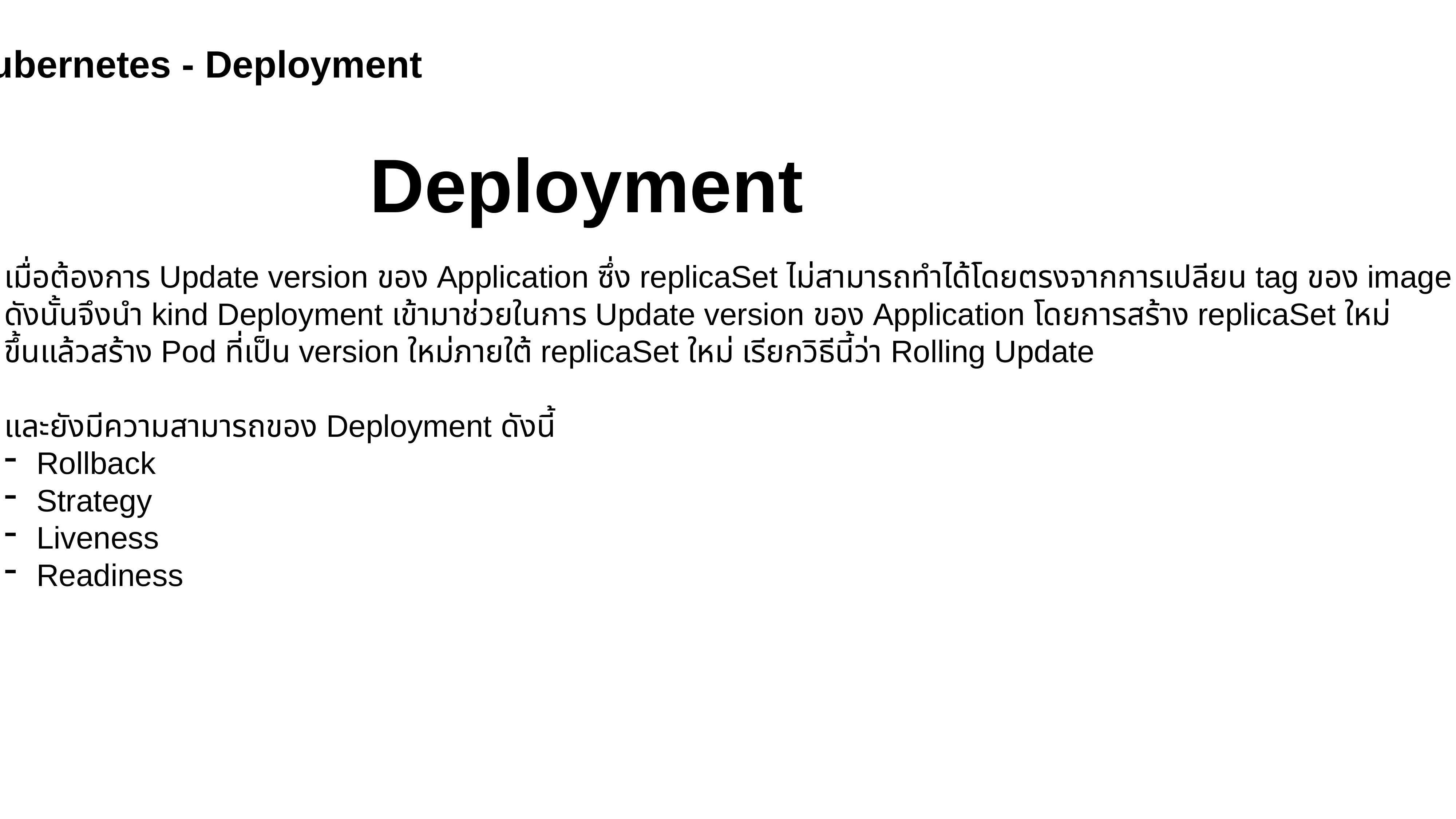

Kubernetes - Deployment
Deployment
เมื่อต้องการ Update version ของ Application ซึ่ง replicaSet ไม่สามารถทำได้โดยตรงจากการเปลียน tag ของ image
ดังนั้นจึงนำ kind Deployment เข้ามาช่วยในการ Update version ของ Application โดยการสร้าง replicaSet ใหม่
ขึ้นแล้วสร้าง Pod ที่เป็น version ใหม่ภายใต้ replicaSet ใหม่ เรียกวิธีนี้ว่า Rolling Update

และยังมีความสามารถของ Deployment ดังนี้
Rollback
Strategy
Liveness
Readiness